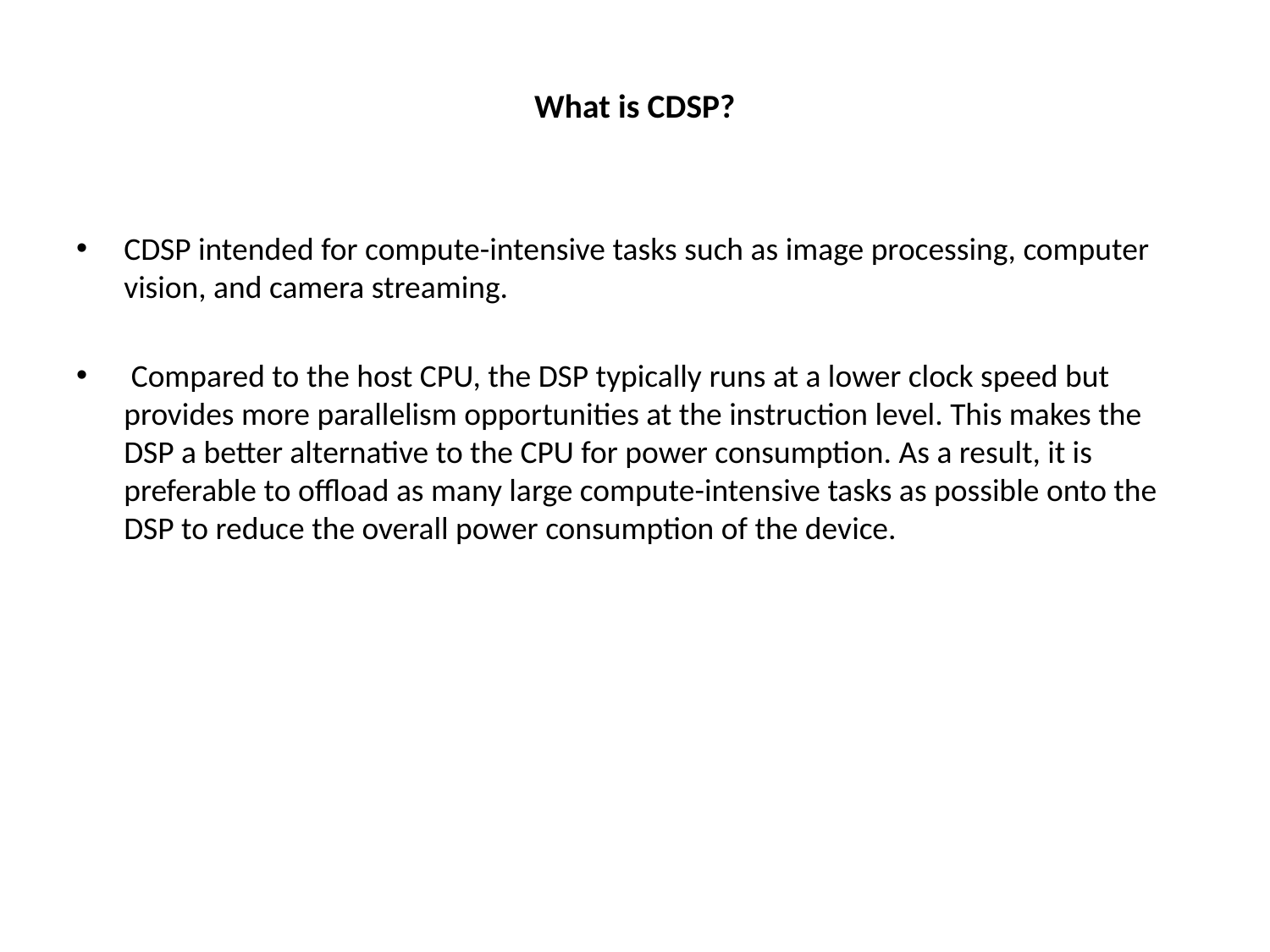

# What is CDSP?
CDSP intended for compute-intensive tasks such as image processing, computer vision, and camera streaming.

 Compared to the host CPU, the DSP typically runs at a lower clock speed but provides more parallelism opportunities at the instruction level. This makes the DSP a better alternative to the CPU for power consumption. As a result, it is preferable to offload as many large compute-intensive tasks as possible onto the DSP to reduce the overall power consumption of the device.